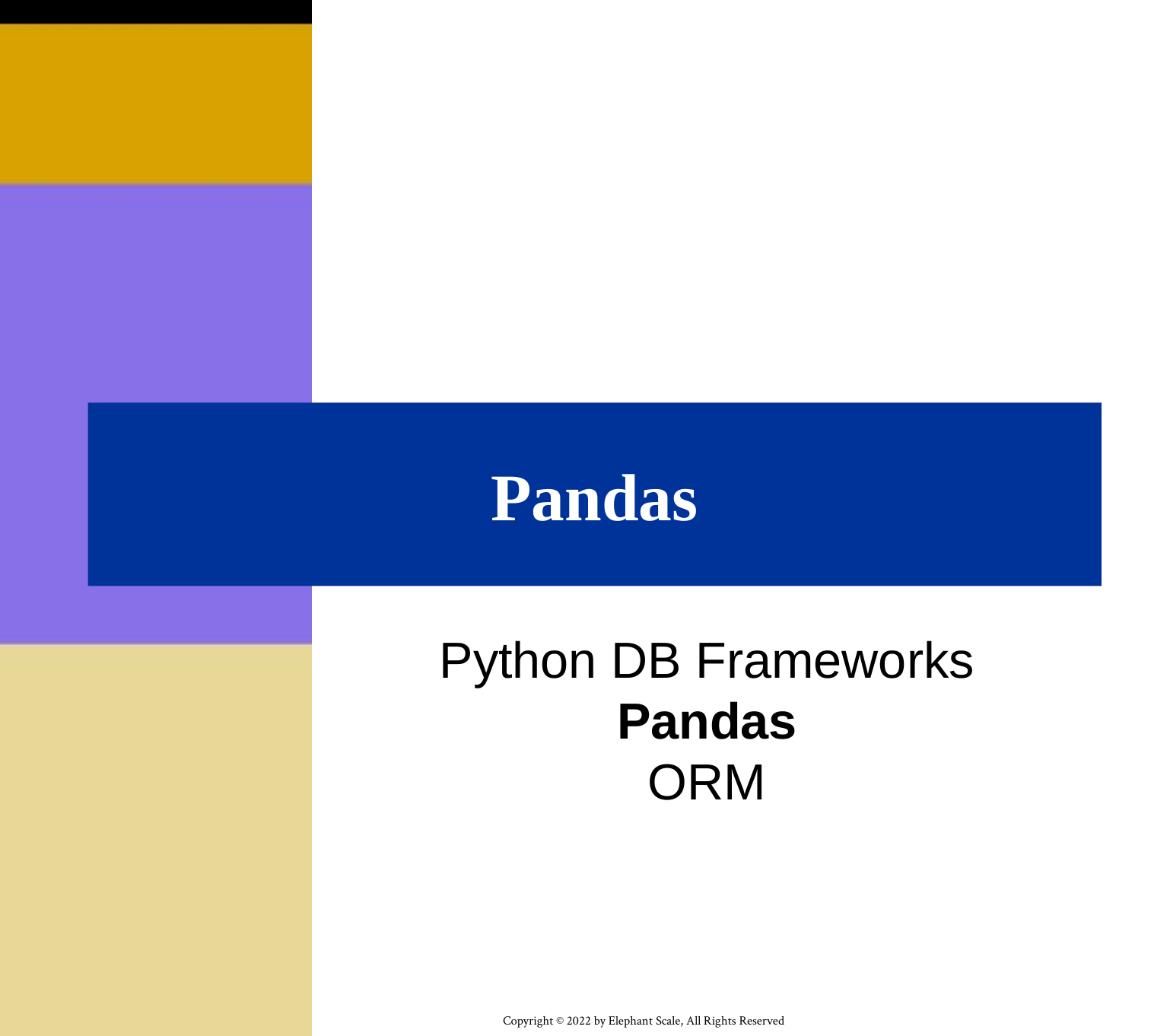

# Pandas
Python DB Frameworks
Pandas
ORM

Copyright © 2022 by Elephant Scale, All Rights Reserved